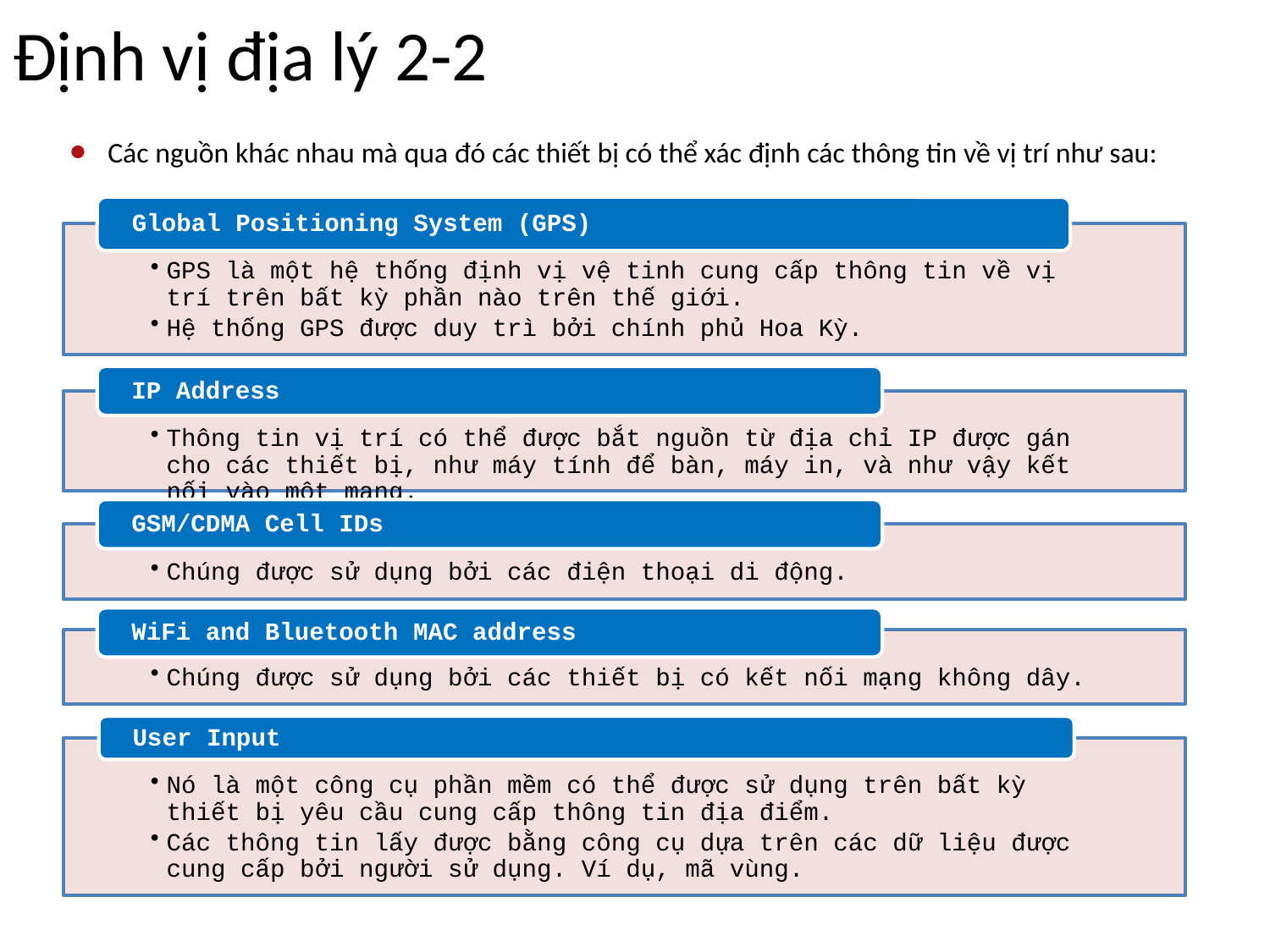

# Định vị địa lý 2-2
Các nguồn khác nhau mà qua đó các thiết bị có thể xác định các thông tin về vị trí như sau:
GPS là một hệ thống định vị vệ tinh cung cấp thông tin về vị trí trên bất kỳ phần nào trên thế giới.
Hệ thống GPS được duy trì bởi chính phủ Hoa Kỳ.
Global Positioning System (GPS)
Thông tin vị trí có thể được bắt nguồn từ địa chỉ IP được gán cho các thiết bị, như máy tính để bàn, máy in, và như vậy kết nối vào một mạng.
IP Address
Chúng được sử dụng bởi các điện thoại di động.
GSM/CDMA Cell IDs
Chúng được sử dụng bởi các thiết bị có kết nối mạng không dây.
WiFi and Bluetooth MAC address
Nó là một công cụ phần mềm có thể được sử dụng trên bất kỳ thiết bị yêu cầu cung cấp thông tin địa điểm.
Các thông tin lấy được bằng công cụ dựa trên các dữ liệu được cung cấp bởi người sử dụng. Ví dụ, mã vùng.
User Input
HTML5/Định vị địa lý và APIs
4